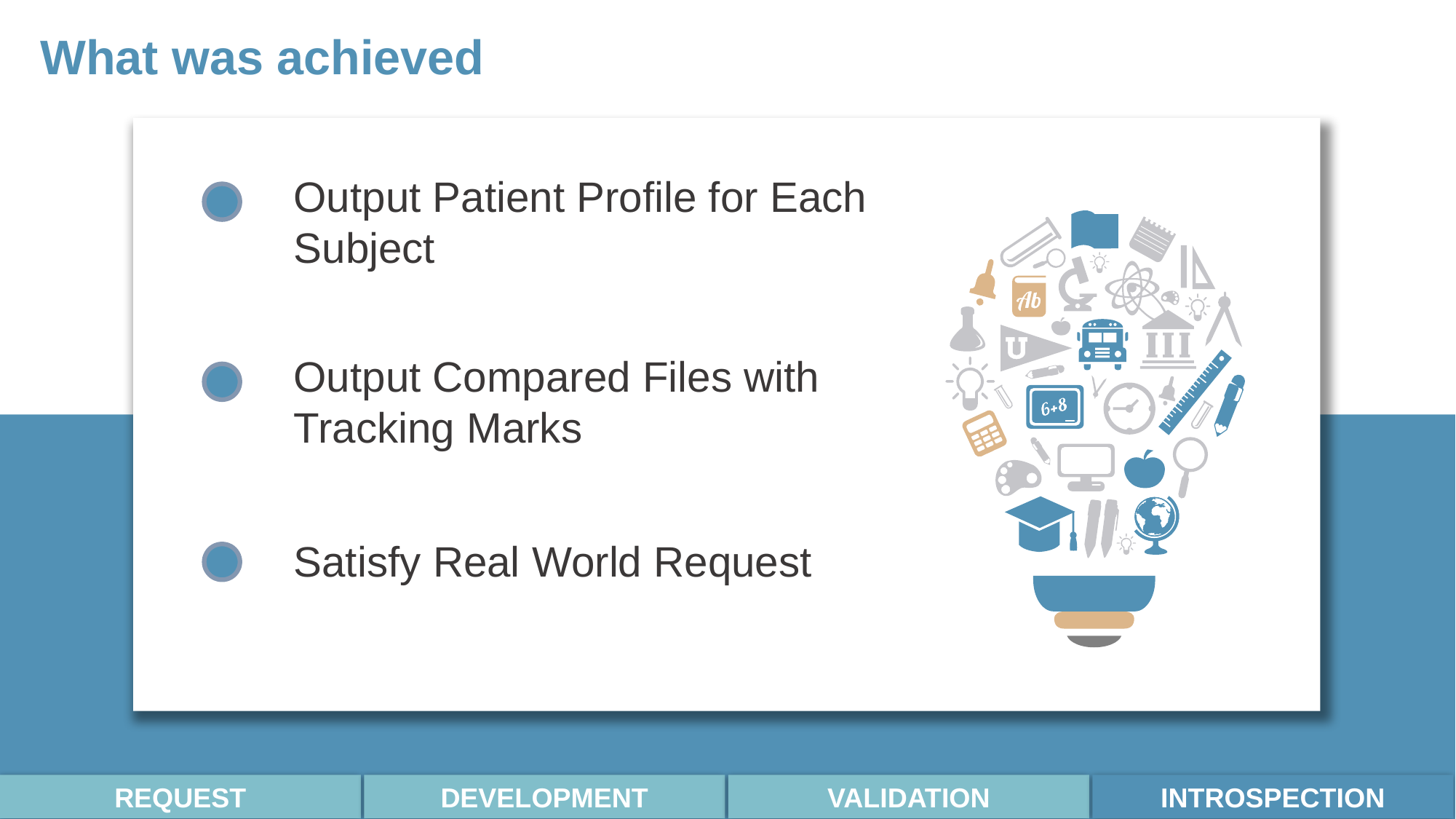

What was achieved

Output Patient Profile for Each Subject

Output Compared Files with Tracking Marks

Satisfy Real World Request

REQUEST
DEVELOPMENT
VALIDATION
INTROSPECTION